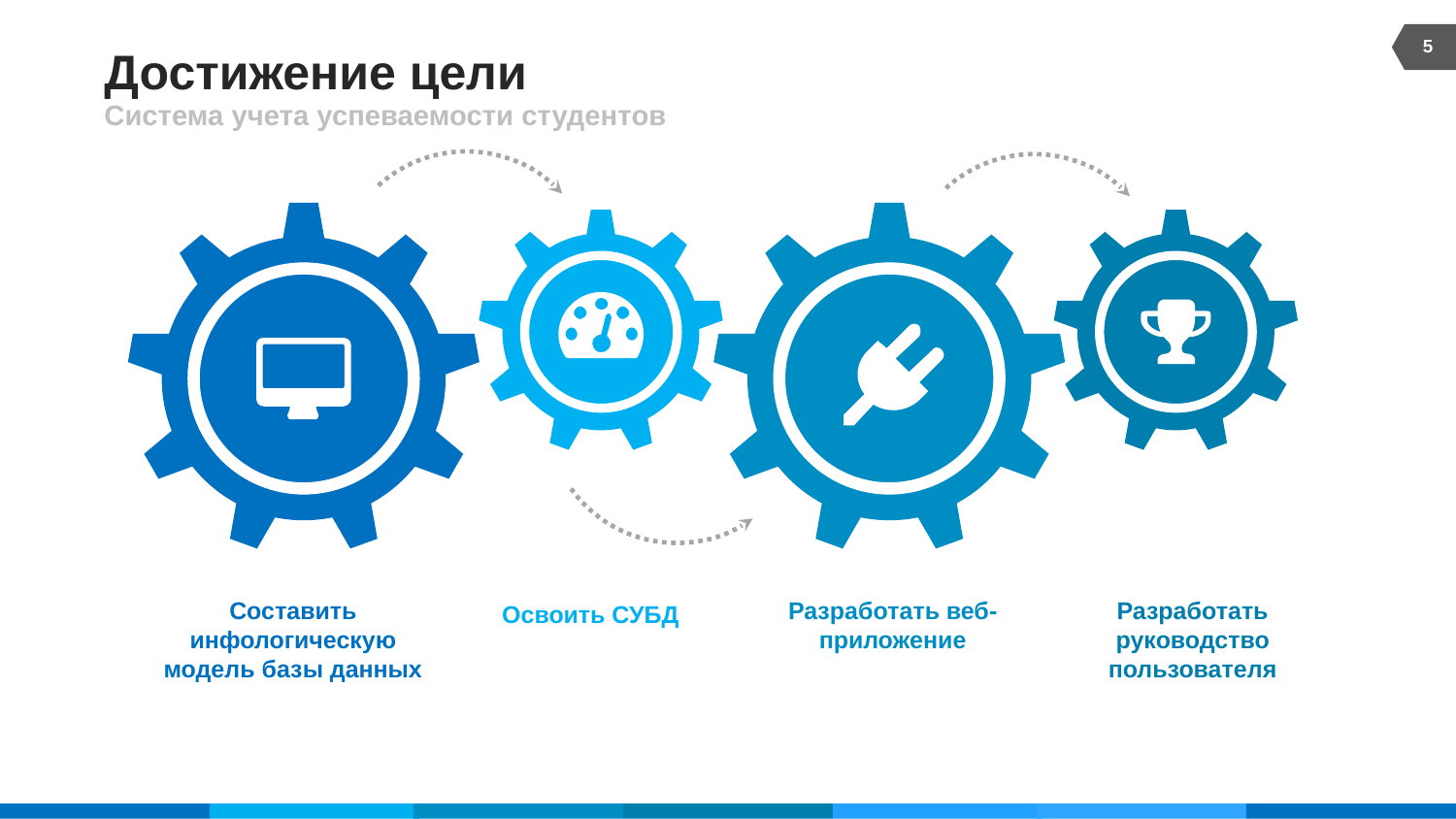

5
# Достижение цели
Система учета успеваемости студентов

Составить инфологическую модель базы данных
Разработать веб-приложение
Разработать руководство пользователя
Освоить СУБД